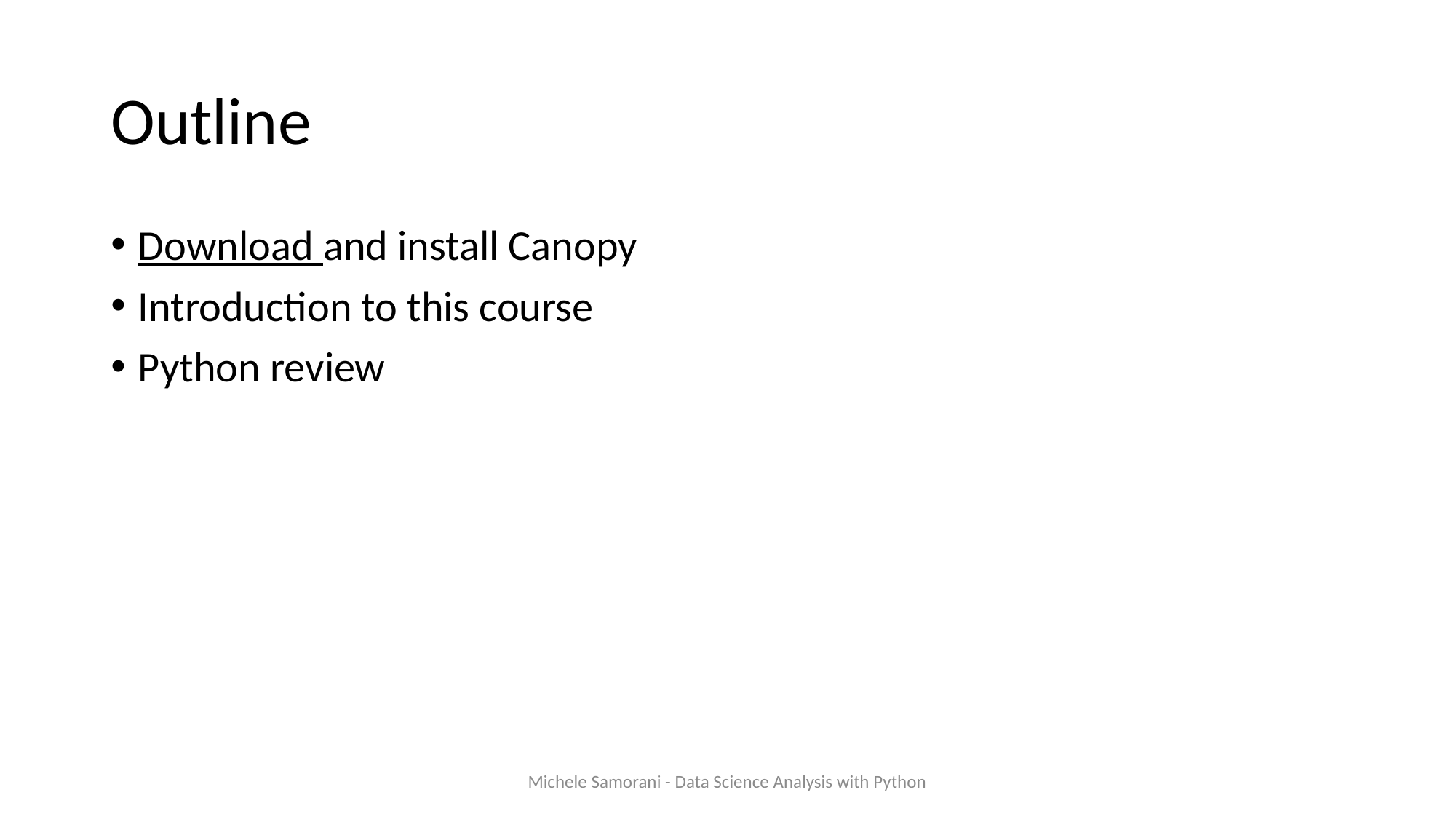

# Outline
Download and install Canopy
Introduction to this course
Python review
Michele Samorani - Data Science Analysis with Python